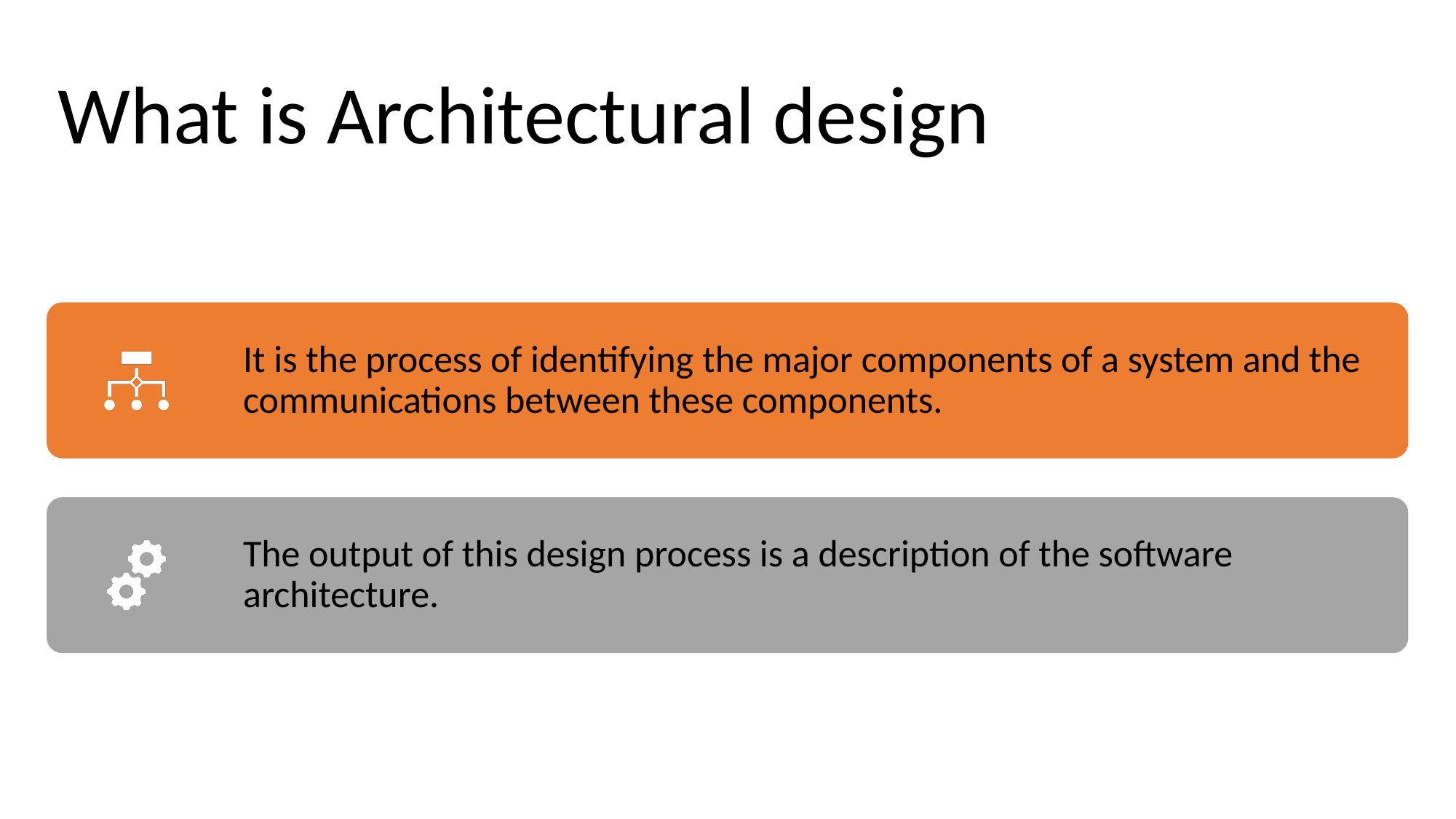

# What is Architectural design
It is the process of identifying the major components of a system and the communications between these components.
The output of this design process is a description of the software architecture.